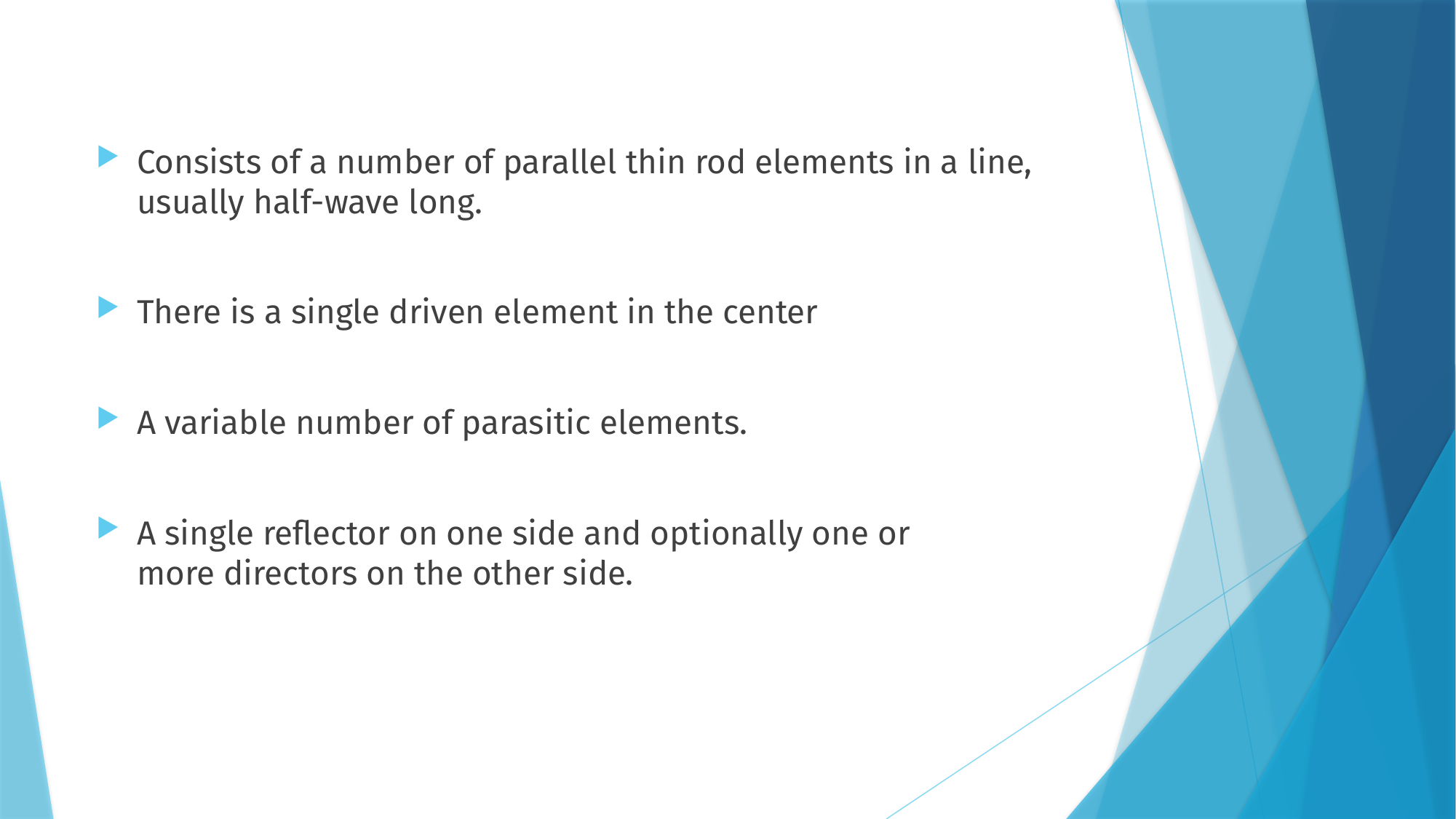

Consists of a number of parallel thin rod elements in a line, usually half-wave long.

There is a single driven element in the center

A variable number of parasitic elements.

A single reflector on one side and optionally one or more directors on the other side.